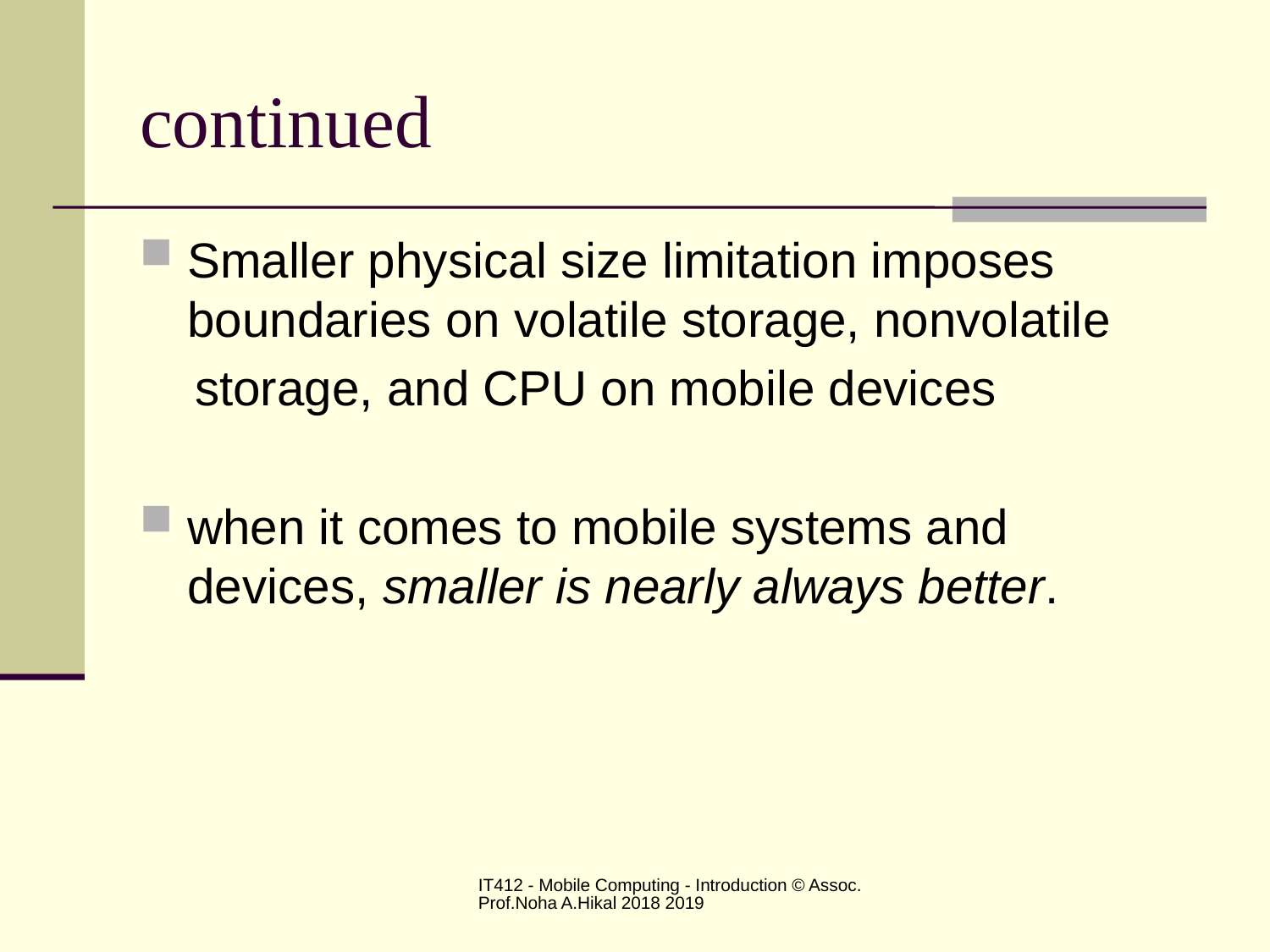

# continued
Smaller physical size limitation imposes boundaries on volatile storage, nonvolatile
    storage, and CPU on mobile devices

when it comes to mobile systems and devices, smaller is nearly always better.
IT412 - Mobile Computing - Introduction © Assoc.Prof.Noha A.Hikal 2018 2019